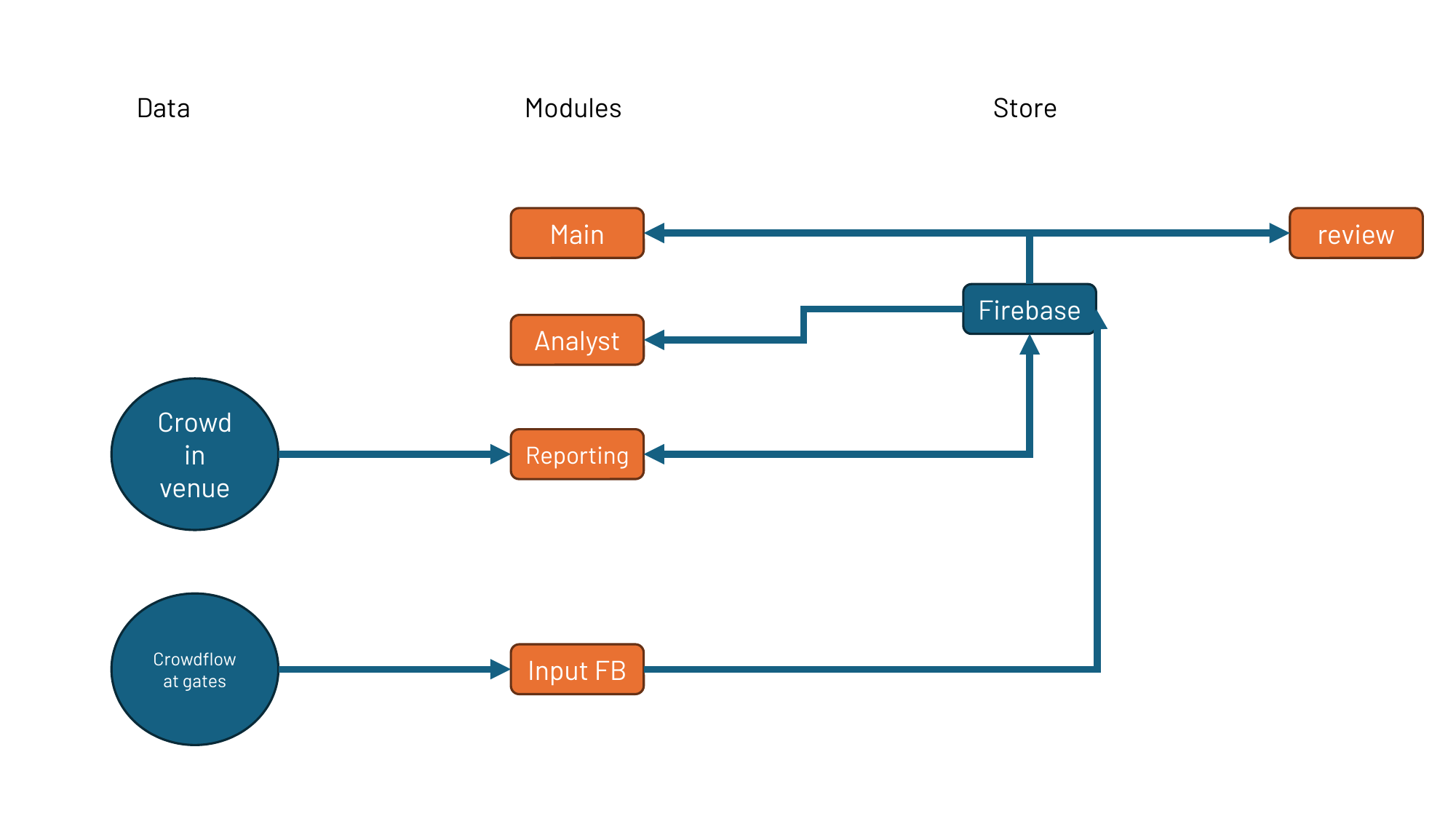

Data
Modules
Store
Main
review
Firebase
Analyst
Crowd in venue
Reporting
Crowdflow at gates
Input FB